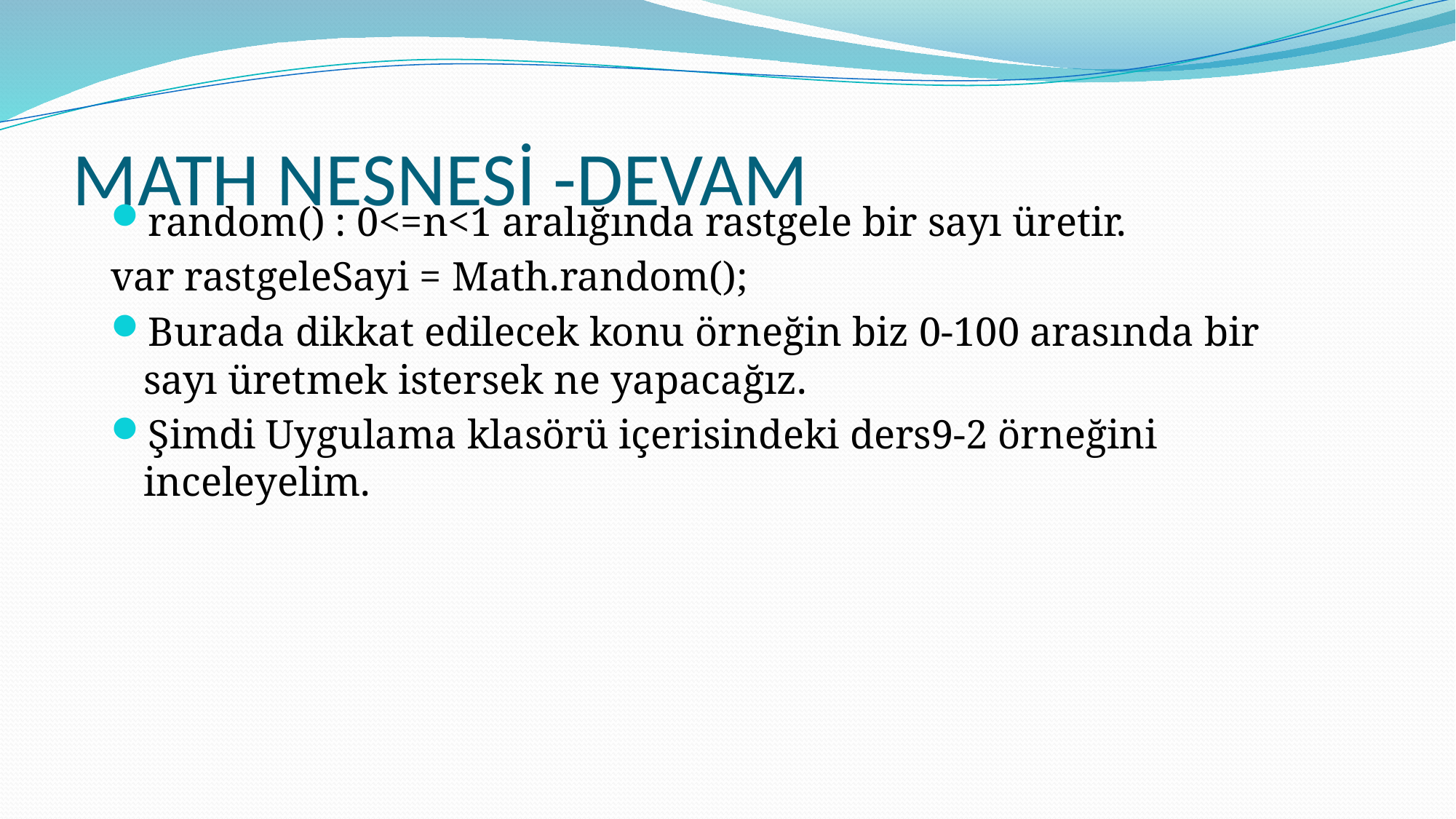

# MATH NESNESİ -DEVAM
random() : 0<=n<1 aralığında rastgele bir sayı üretir.
var rastgeleSayi = Math.random();
Burada dikkat edilecek konu örneğin biz 0-100 arasında bir sayı üretmek istersek ne yapacağız.
Şimdi Uygulama klasörü içerisindeki ders9-2 örneğini inceleyelim.